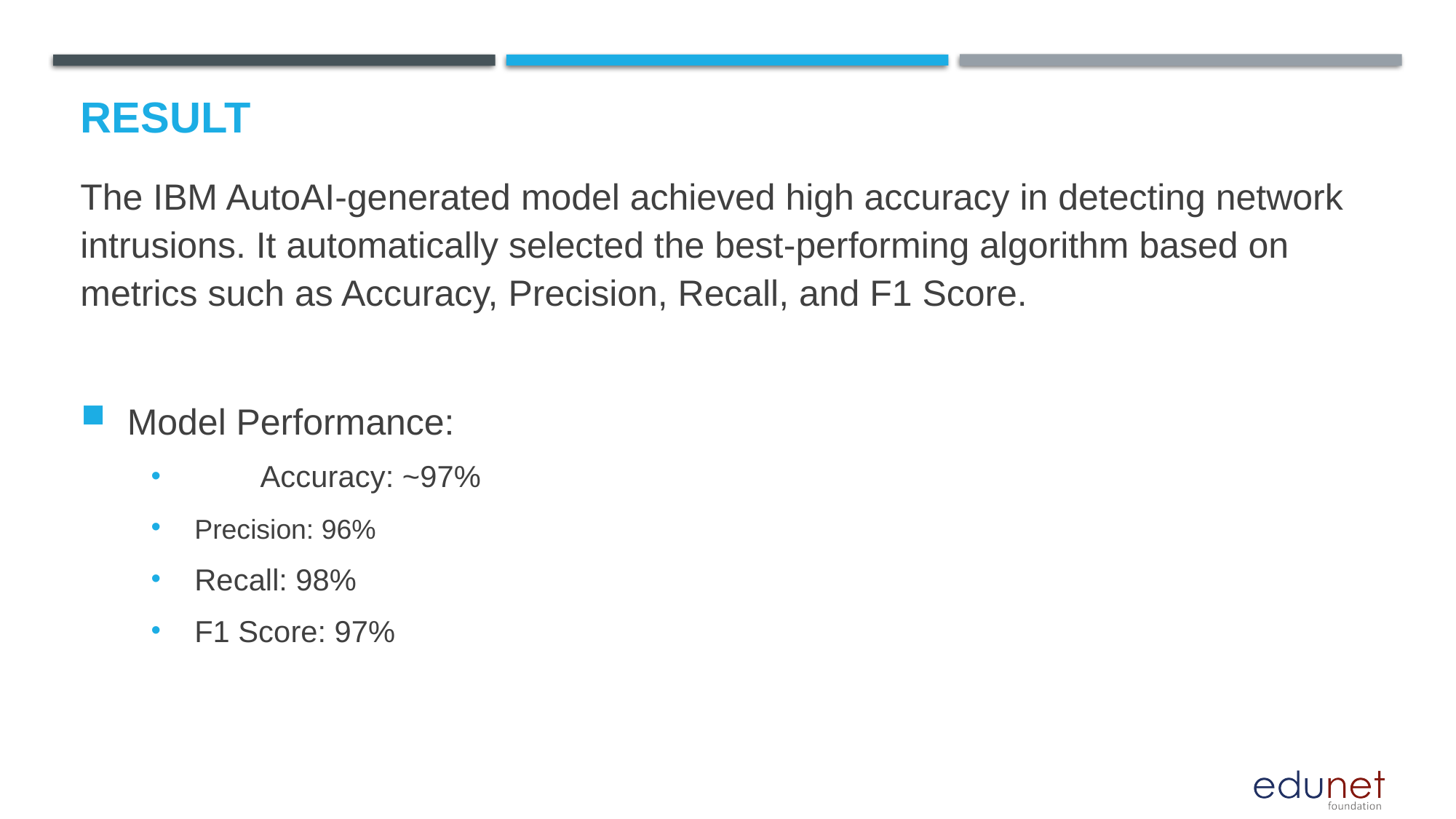

# Result
The IBM AutoAI-generated model achieved high accuracy in detecting network intrusions. It automatically selected the best-performing algorithm based on metrics such as Accuracy, Precision, Recall, and F1 Score.

  Model Performance:
	Accuracy: ~97%
    Precision: 96%
    Recall: 98%
    F1 Score: 97%